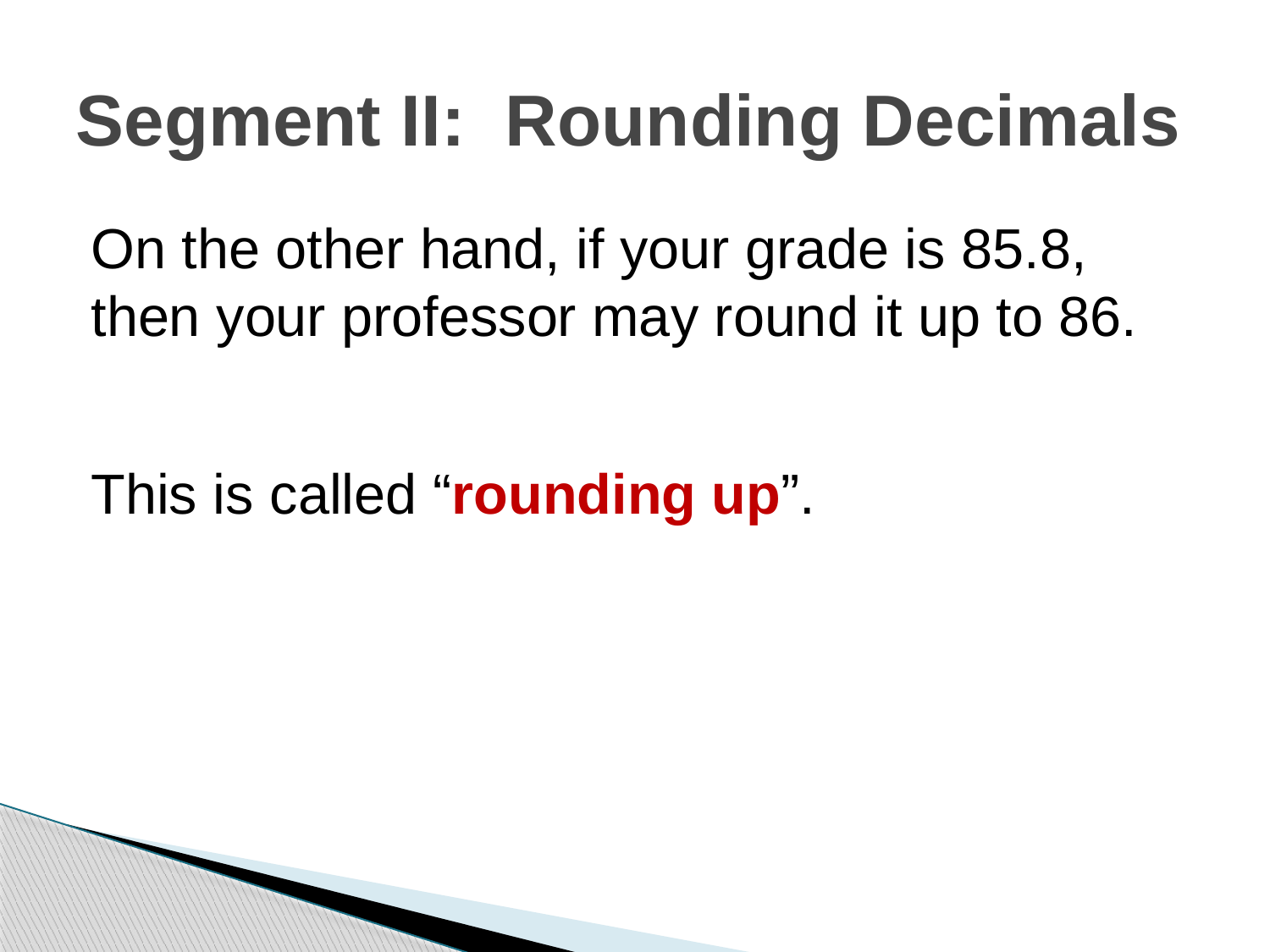

# Segment II:  Rounding Decimals
On the other hand, if your grade is 85.8, then your professor may round it up to 86.

This is called “rounding up”.